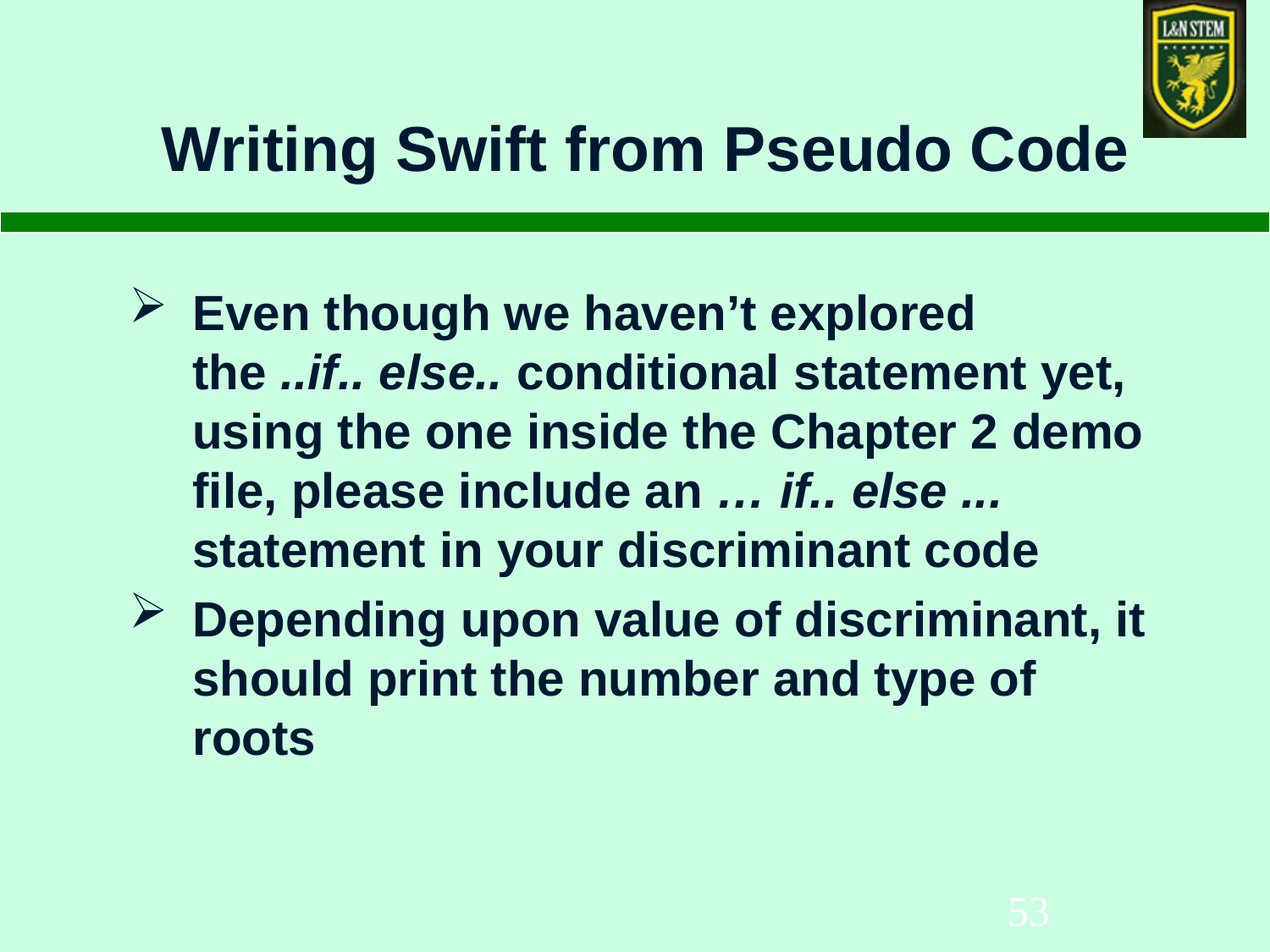

# Writing Swift from Pseudo Code
Even though we haven’t explored  the ..if.. else.. conditional statement yet, using the one inside the Chapter 2 demo file, please include an … if.. else ... statement in your discriminant code
Depending upon value of discriminant, it should print the number and type of roots